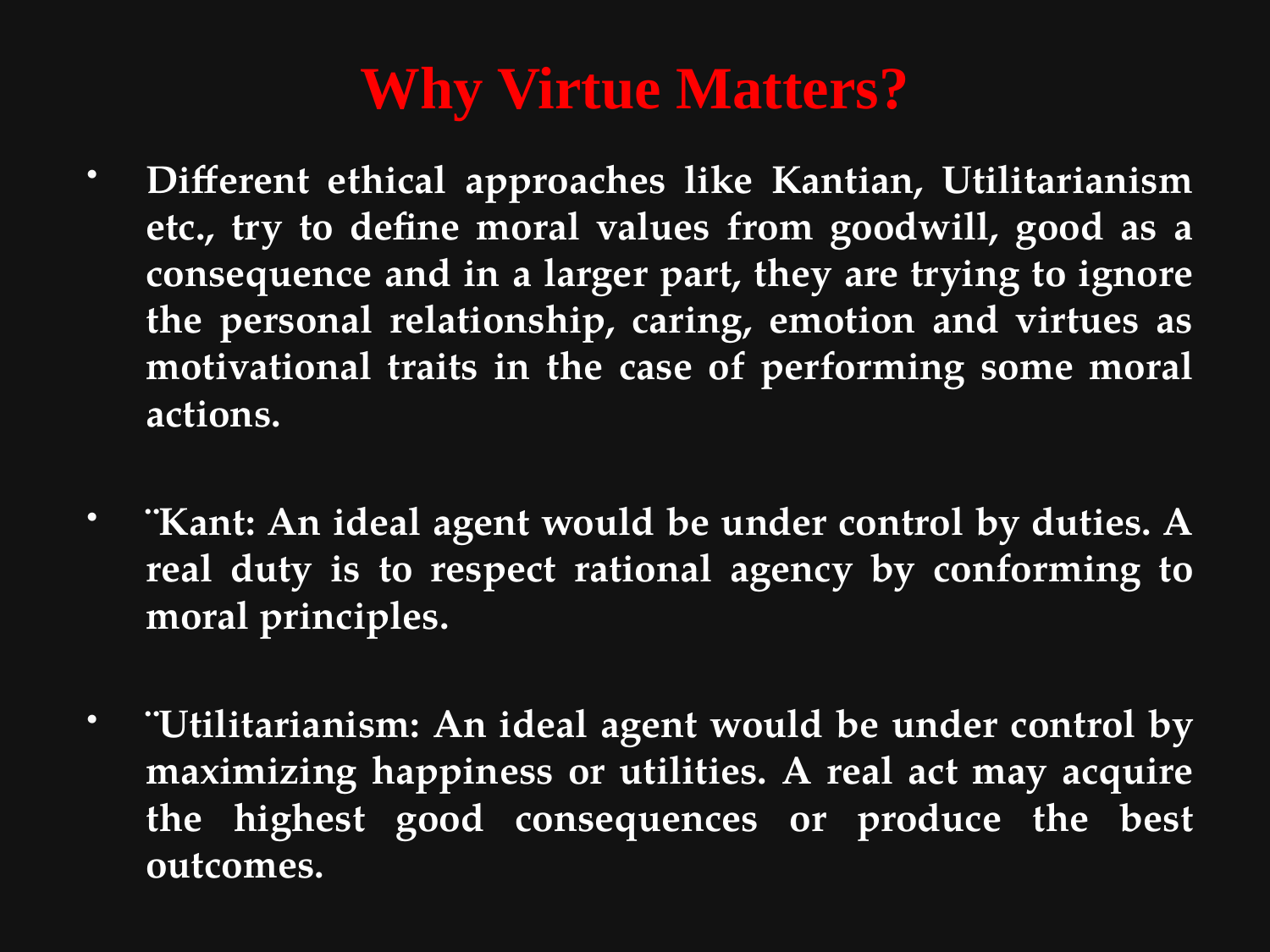

# Why Virtue Matters?
Different ethical approaches like Kantian, Utilitarianism etc., try to define moral values from goodwill, good as a consequence and in a larger part, they are trying to ignore the personal relationship, caring, emotion and virtues as motivational traits in the case of performing some moral actions.

¨Kant: An ideal agent would be under control by duties. A real duty is to respect rational agency by conforming to moral principles.

¨Utilitarianism: An ideal agent would be under control by maximizing happiness or utilities. A real act may acquire the highest good consequences or produce the best outcomes.